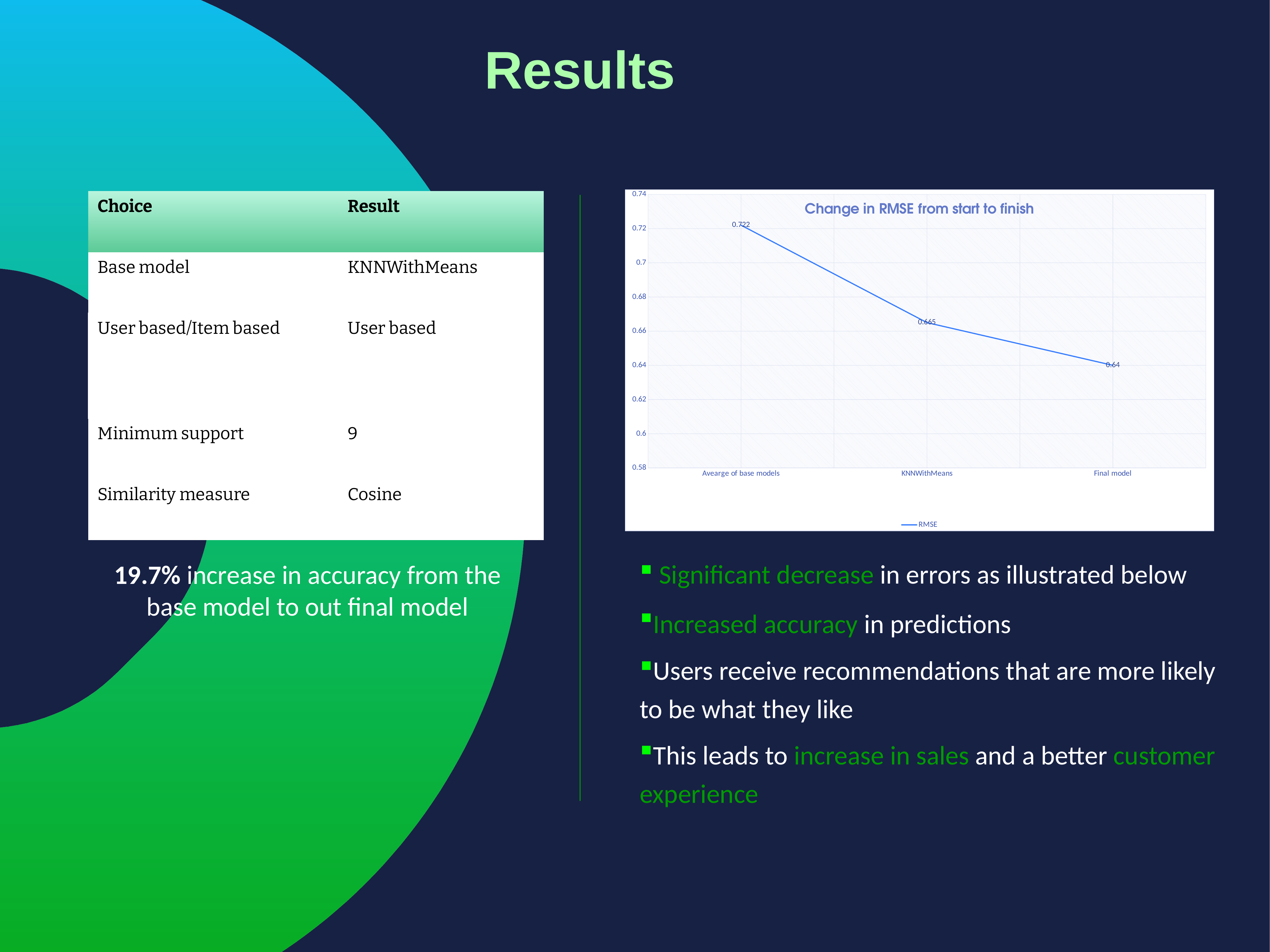

Results

### Chart: Change in RMSE from start to finish

| Category | RMSE |
|---|---|
| Avearge of base models | 0.722 |
| KNNWithMeans | 0.665 |
| Final model | 0.64 |
| Choice |  | Result |
| --- | --- | --- |
| Base model |  | KNNWithMeans |
| User based/Item based |  | User based |
| Minimum support |  | 9 |
| Similarity measure |  | Cosine |
 Significant decrease in errors as illustrated below
Increased accuracy in predictions
Users receive recommendations that are more likely to be what they like
This leads to increase in sales and a better customer experience
19.7% increase in accuracy from the base model to out final model